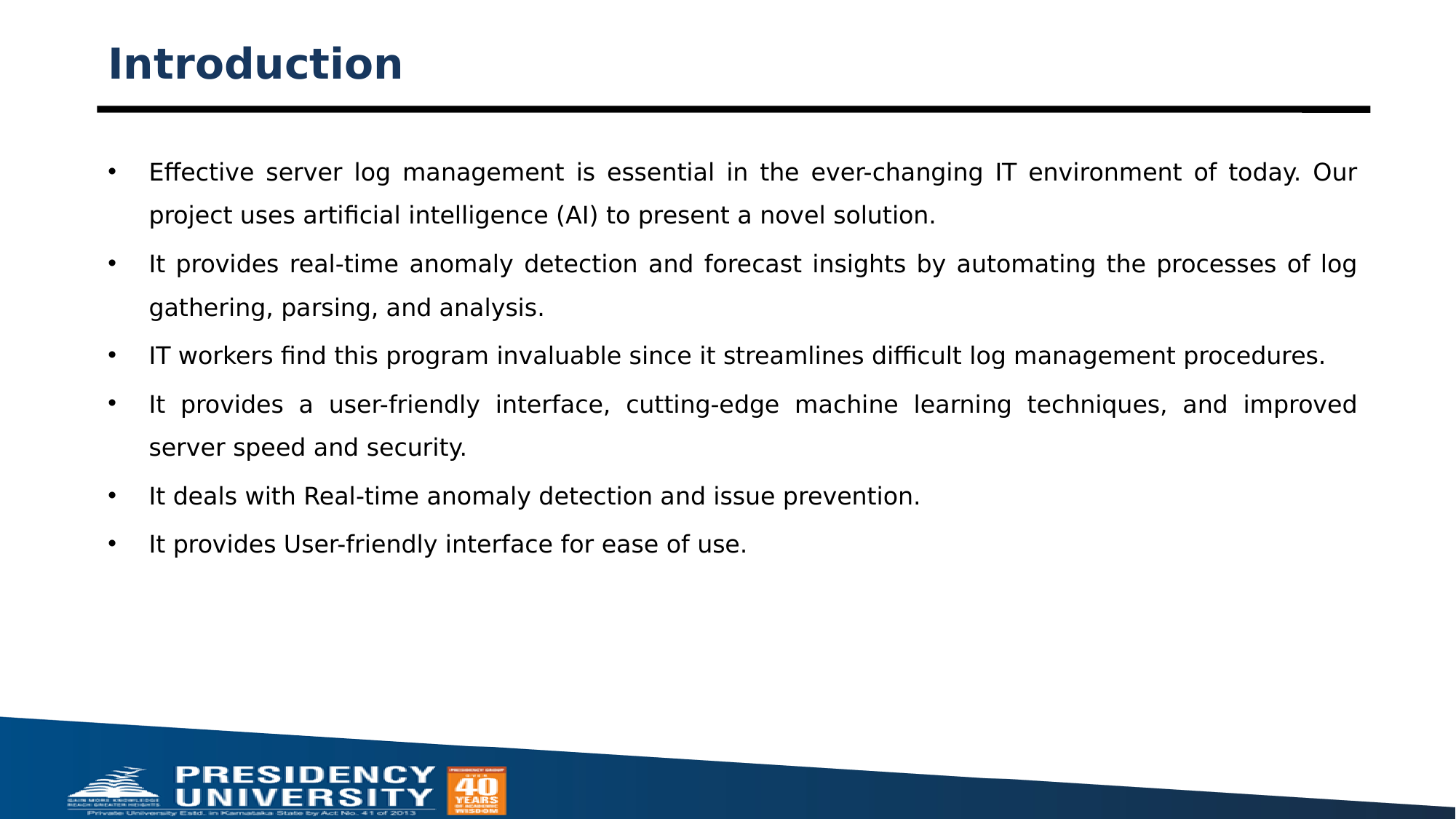

# Introduction
Effective server log management is essential in the ever-changing IT environment of today. Our project uses artificial intelligence (AI) to present a novel solution.
It provides real-time anomaly detection and forecast insights by automating the processes of log gathering, parsing, and analysis.
IT workers find this program invaluable since it streamlines difficult log management procedures.
It provides a user-friendly interface, cutting-edge machine learning techniques, and improved server speed and security.
It deals with Real-time anomaly detection and issue prevention.
It provides User-friendly interface for ease of use.